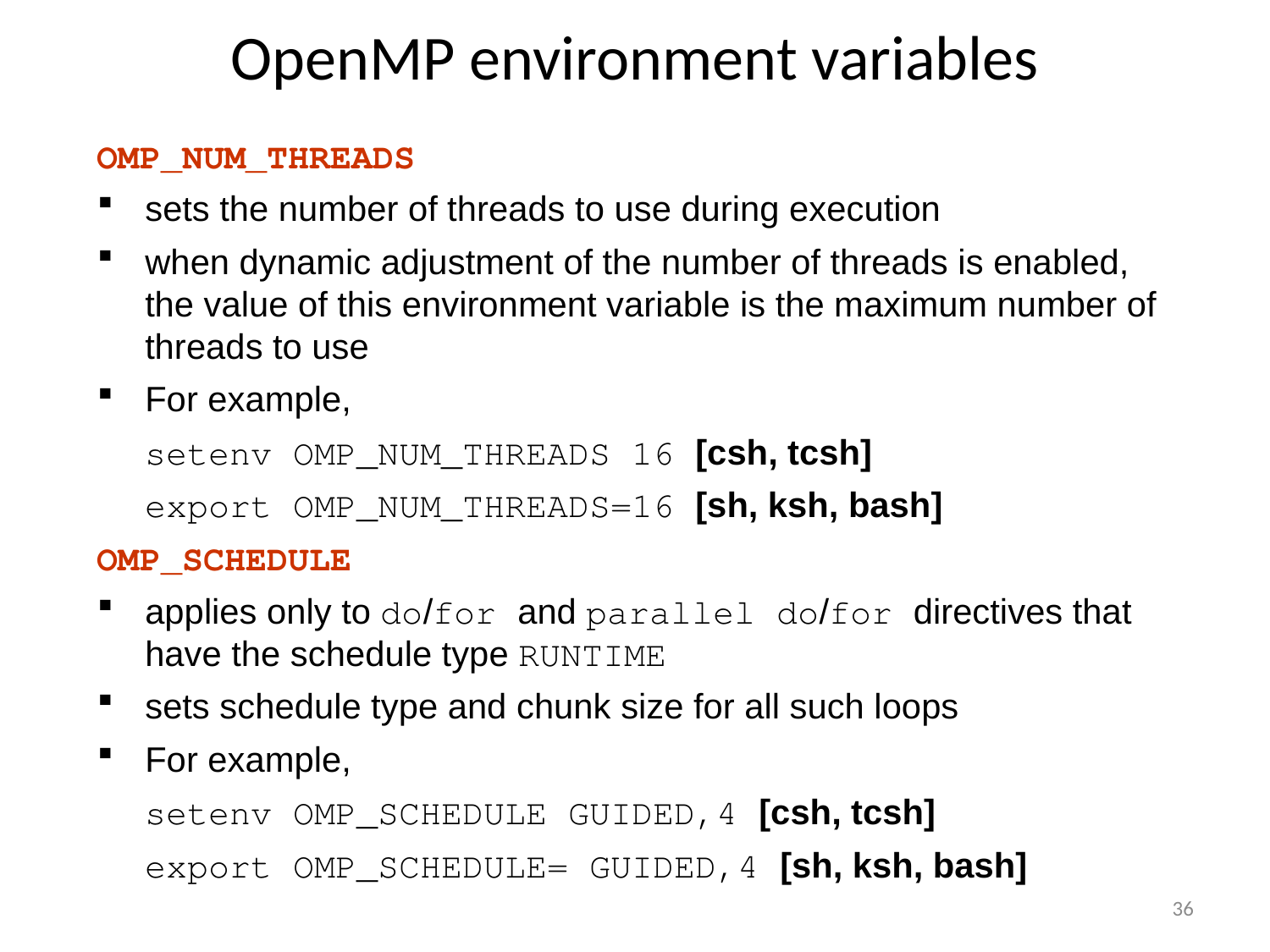

# OpenMP environment variables
OMP_NUM_THREADS
sets the number of threads to use during execution
when dynamic adjustment of the number of threads is enabled, the value of this environment variable is the maximum number of threads to use
For example,
 	setenv OMP_NUM_THREADS 16 [csh, tcsh]
 	export OMP_NUM_THREADS=16 [sh, ksh, bash]
OMP_SCHEDULE
applies only to do/for and parallel do/for directives that have the schedule type RUNTIME
sets schedule type and chunk size for all such loops
For example,
 	setenv OMP_SCHEDULE GUIDED,4 [csh, tcsh]
 	export OMP_SCHEDULE= GUIDED,4 [sh, ksh, bash]

36